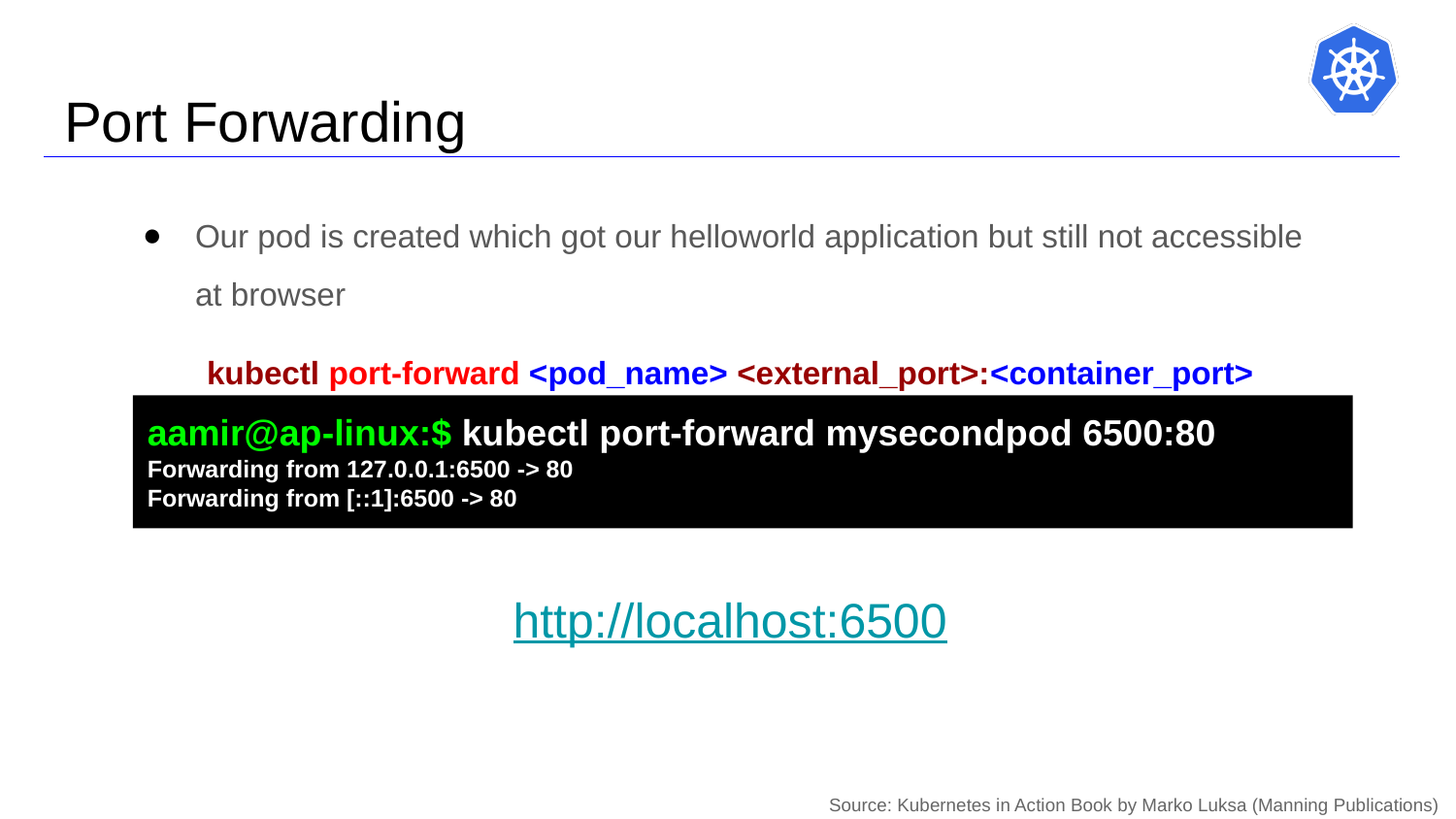

# Port Forwarding
Our pod is created which got our helloworld application but still not accessible at browser
kubectl port-forward <pod_name> <external_port>:<container_port>
aamir@ap-linux:$ kubectl port-forward mysecondpod 6500:80
Forwarding from 127.0.0.1:6500 -> 80
Forwarding from [::1]:6500 -> 80

http://localhost:6500